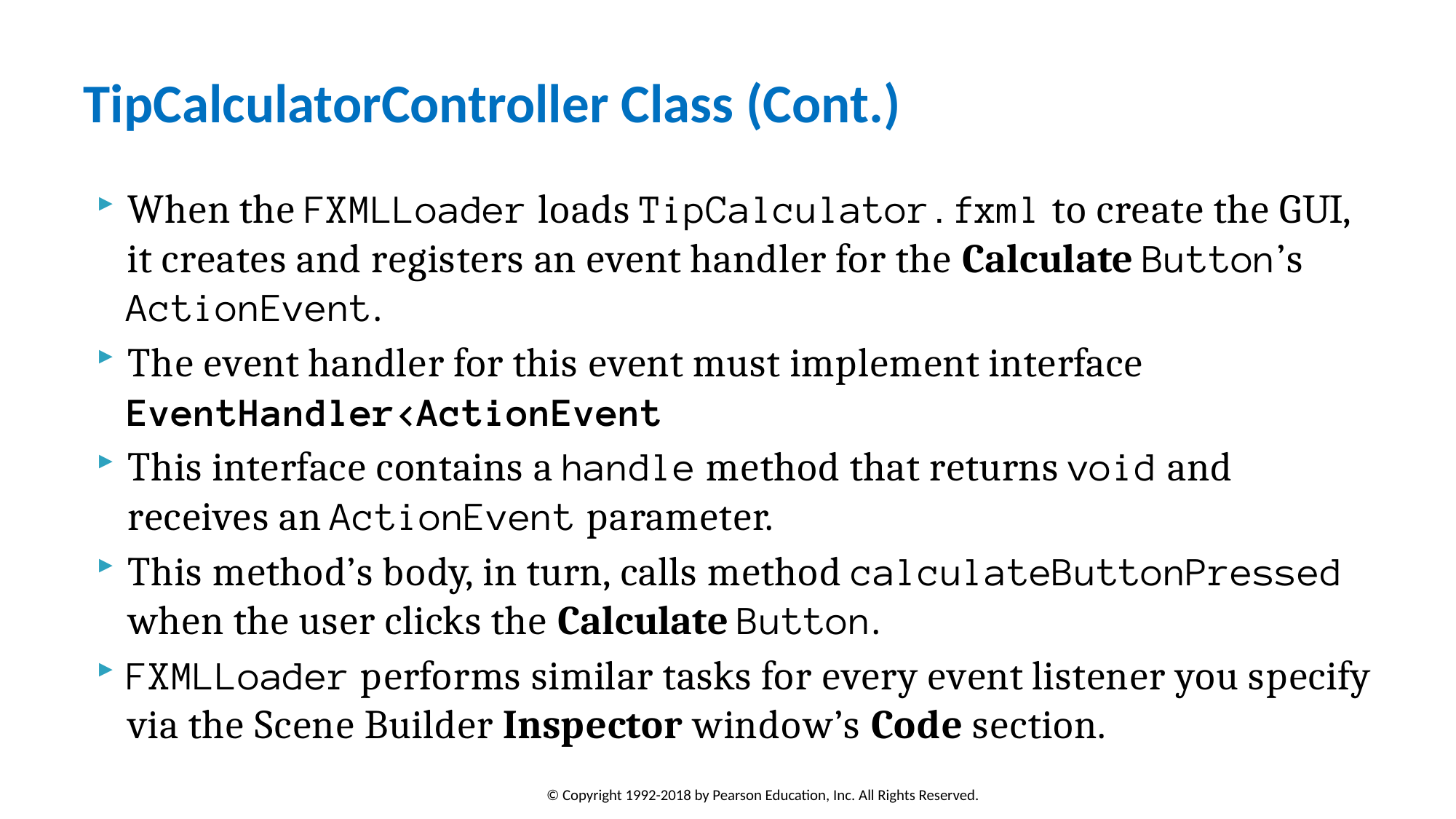

# TipCalculatorController Class (Cont.)
When the FXMLLoader loads TipCalculator.fxml to create the GUI, it creates and registers an event handler for the Calculate Button’s ActionEvent.
The event handler for this event must implement interface EventHandler<ActionEvent
This interface contains a handle method that returns void and receives an ActionEvent parameter.
This method’s body, in turn, calls method calculateButtonPressed when the user clicks the Calculate Button.
FXMLLoader performs similar tasks for every event listener you specify via the Scene Builder Inspector window’s Code section.
© Copyright 1992-2018 by Pearson Education, Inc. All Rights Reserved.